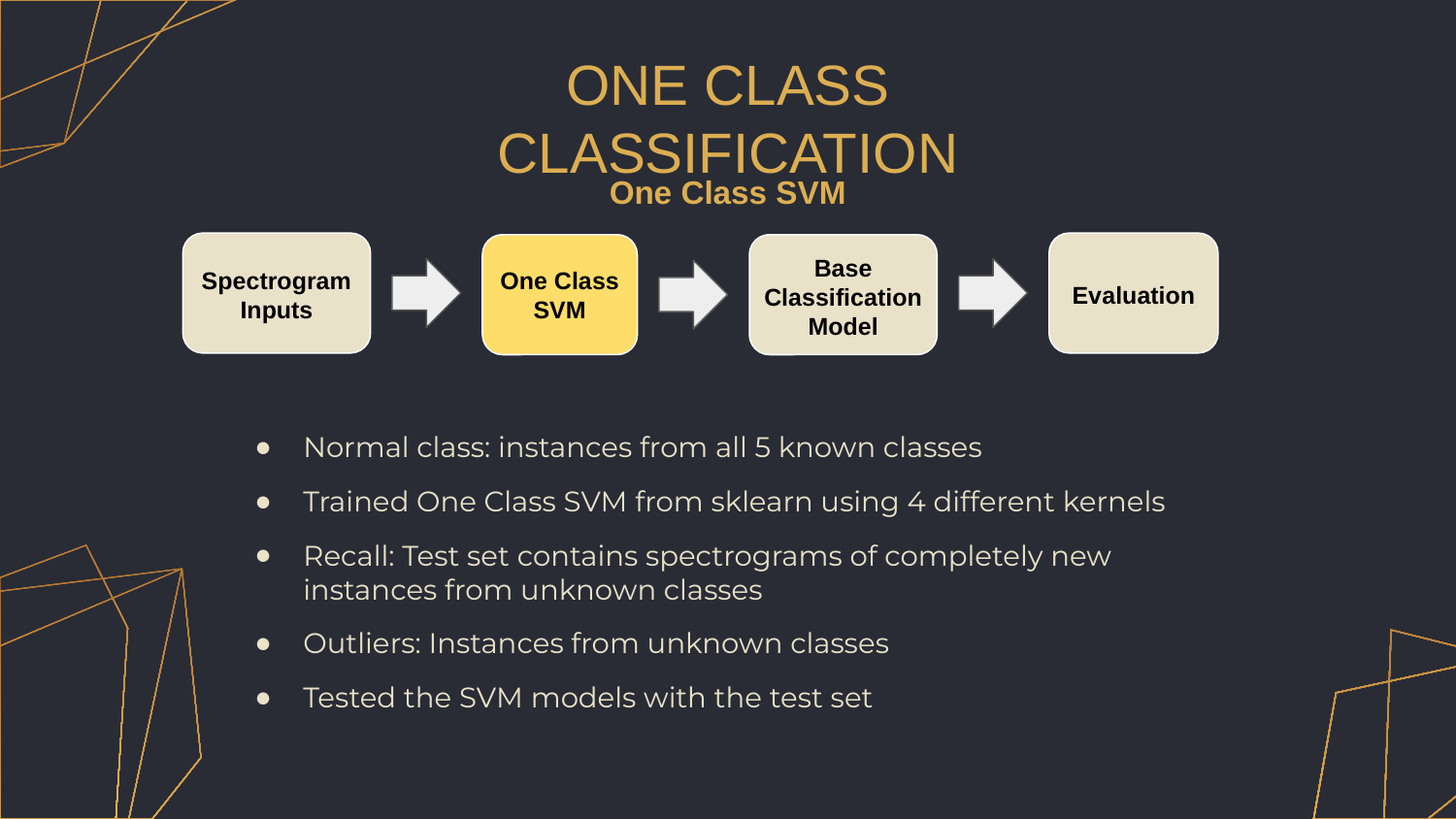

# ONE CLASS CLASSIFICATION
One Class SVM

One Class SVM
Spectrogram Inputs
Evaluation

Base Classification Model
Normal class: instances from all 5 known classes
Trained One Class SVM from sklearn using 4 different kernels
Recall: Test set contains spectrograms of completely new instances from unknown classes
Outliers: Instances from unknown classes
Tested the SVM models with the test set